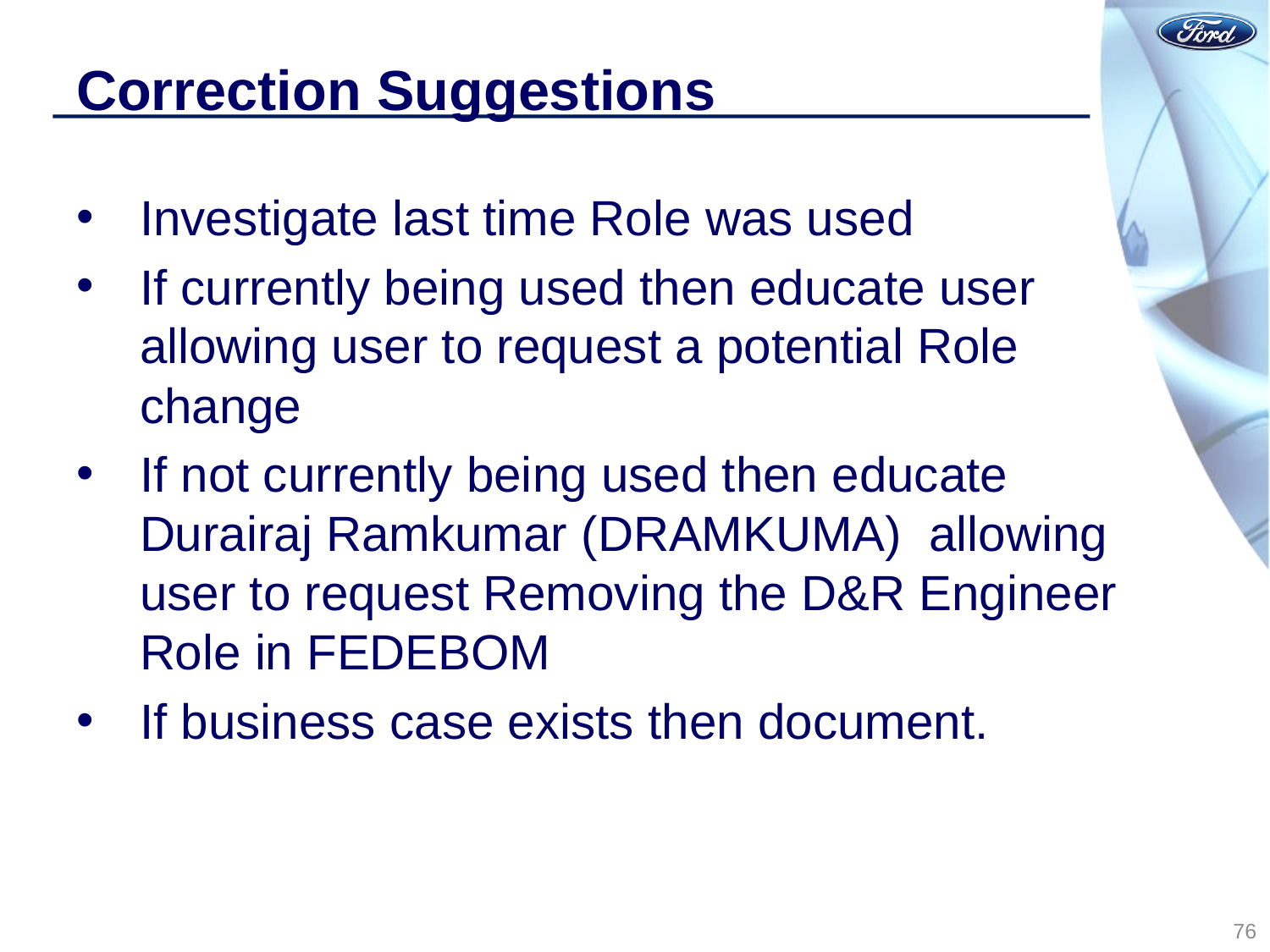

# Correction Suggestions
Investigate last time Role was used
If currently being used then educate user allowing user to request a potential Role change
If not currently being used then educate Durairaj Ramkumar (DRAMKUMA)  allowing user to request Removing the D&R Engineer Role in FEDEBOM
If business case exists then document.
76